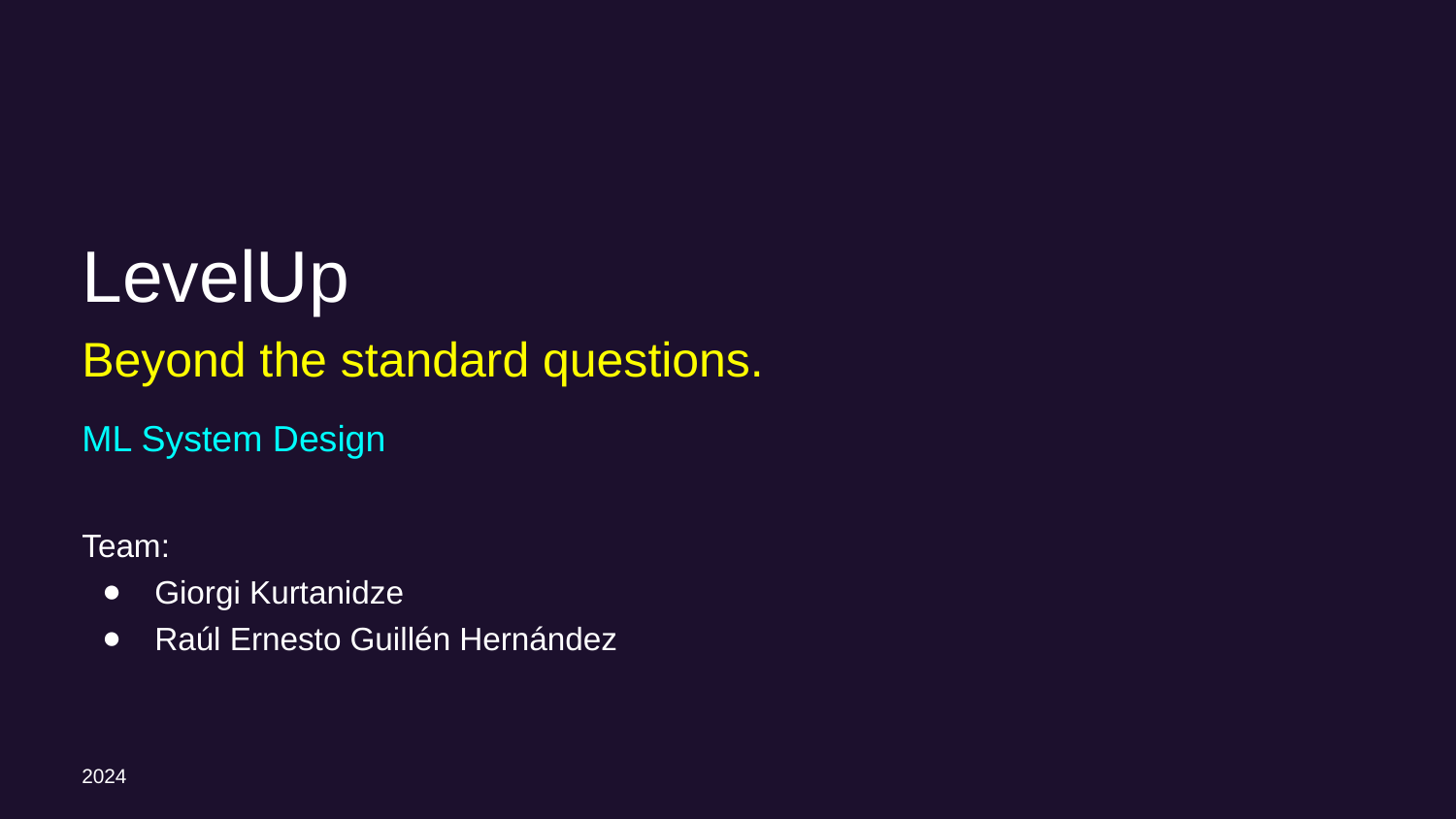

LevelUp
Beyond the standard questions.
ML System Design

Team:
Giorgi Kurtanidze
Raúl Ernesto Guillén Hernández
2024